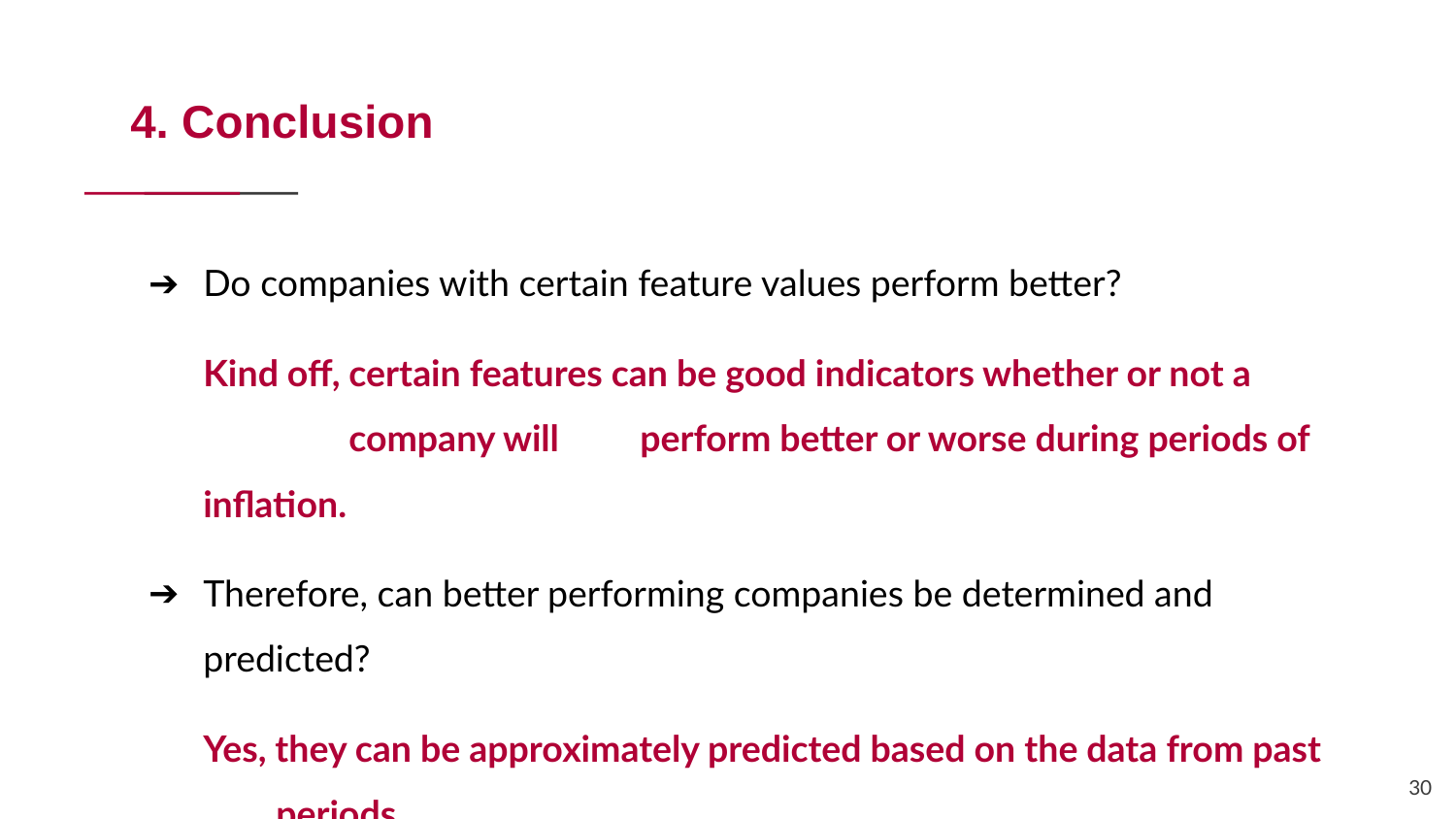

# 4. Conclusion
Do companies with certain feature values perform better?
Kind off, certain features can be good indicators whether or not a	company will	perform better or worse during periods of inflation.
Therefore, can better performing companies be determined and predicted?
Yes, they can be approximately predicted based on the data from past	periods.

30